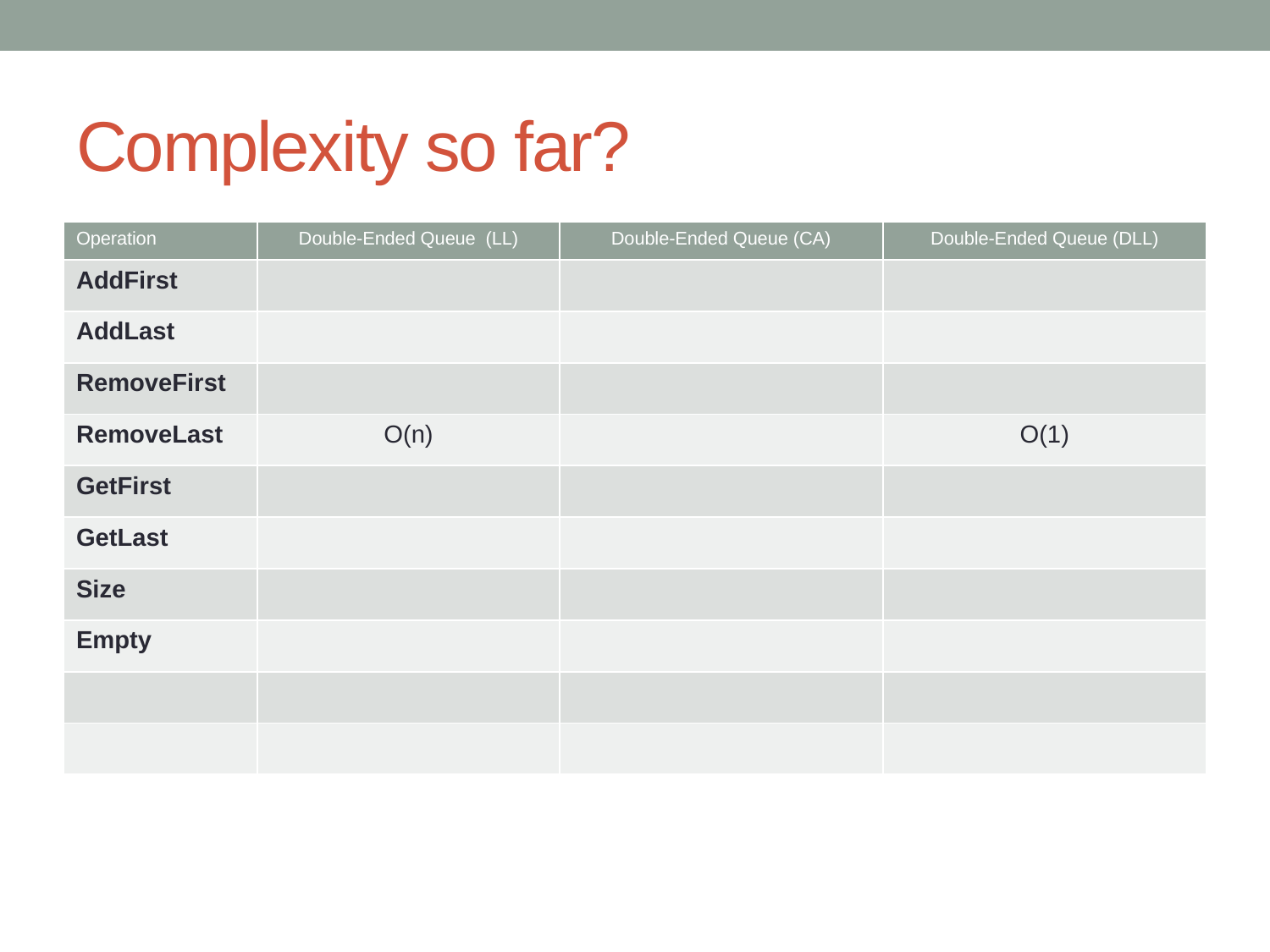

# Complexity so far?
| Operation | Double-Ended Queue (LL) | Double-Ended Queue (CA) | Double-Ended Queue (DLL) |
| --- | --- | --- | --- |
| AddFirst |  |  |  |
| AddLast |  |  |  |
| RemoveFirst |  |  |  |
| RemoveLast | O(n) |  | O(1) |
| GetFirst |  |  |  |
| GetLast |  |  |  |
| Size |  |  |  |
| Empty |  |  |  |
|  |  |  |  |
|  |  |  |  |